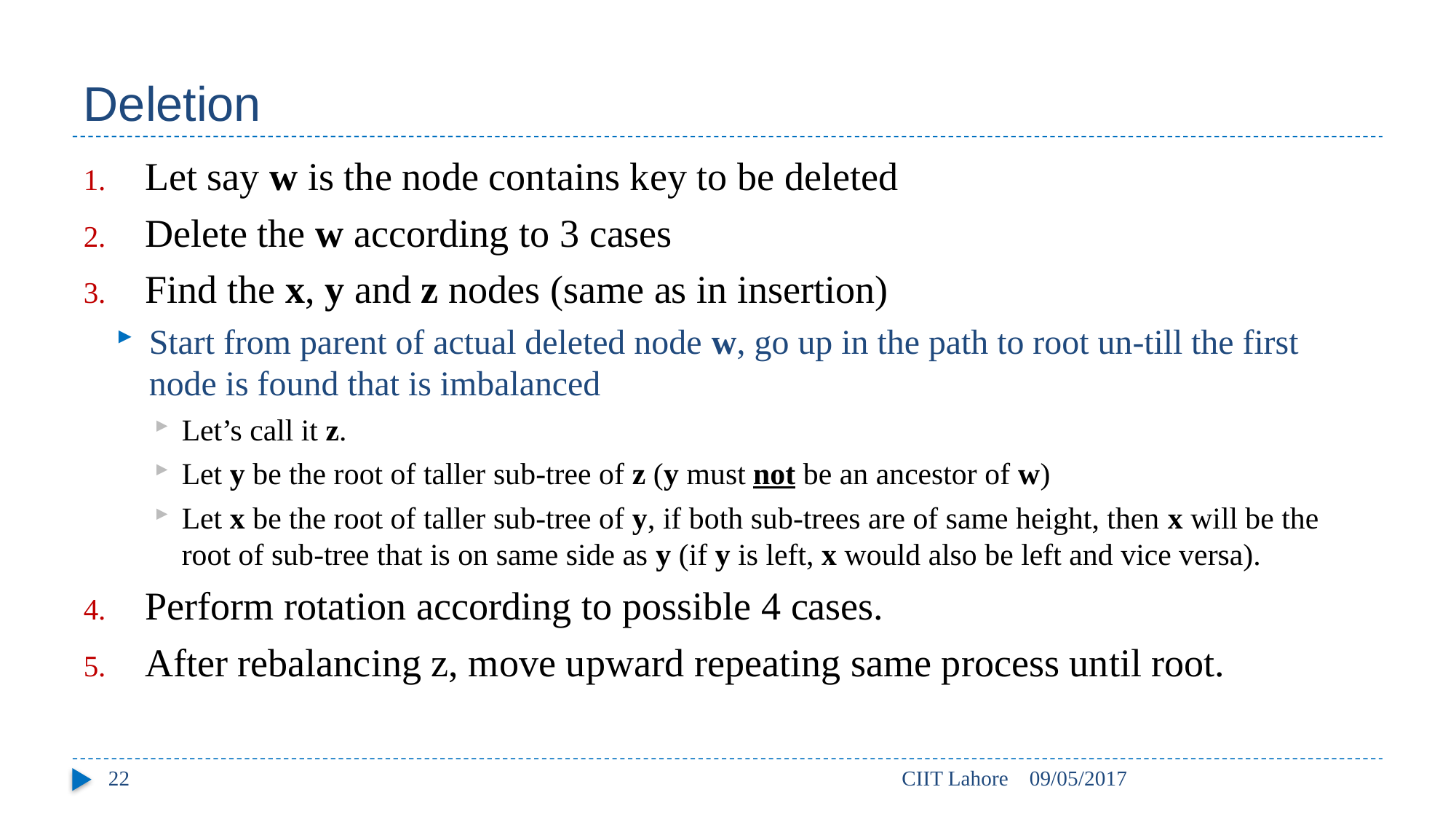

# Deletion
Let say w is the node contains key to be deleted
Delete the w according to 3 cases
Find the x, y and z nodes (same as in insertion)
Start from parent of actual deleted node w, go up in the path to root un-till the first node is found that is imbalanced
Let’s call it z.
Let y be the root of taller sub-tree of z (y must not be an ancestor of w)
Let x be the root of taller sub-tree of y, if both sub-trees are of same height, then x will be the root of sub-tree that is on same side as y (if y is left, x would also be left and vice versa).
Perform rotation according to possible 4 cases.
After rebalancing z, move upward repeating same process until root.

22
CIIT Lahore
09/05/2017